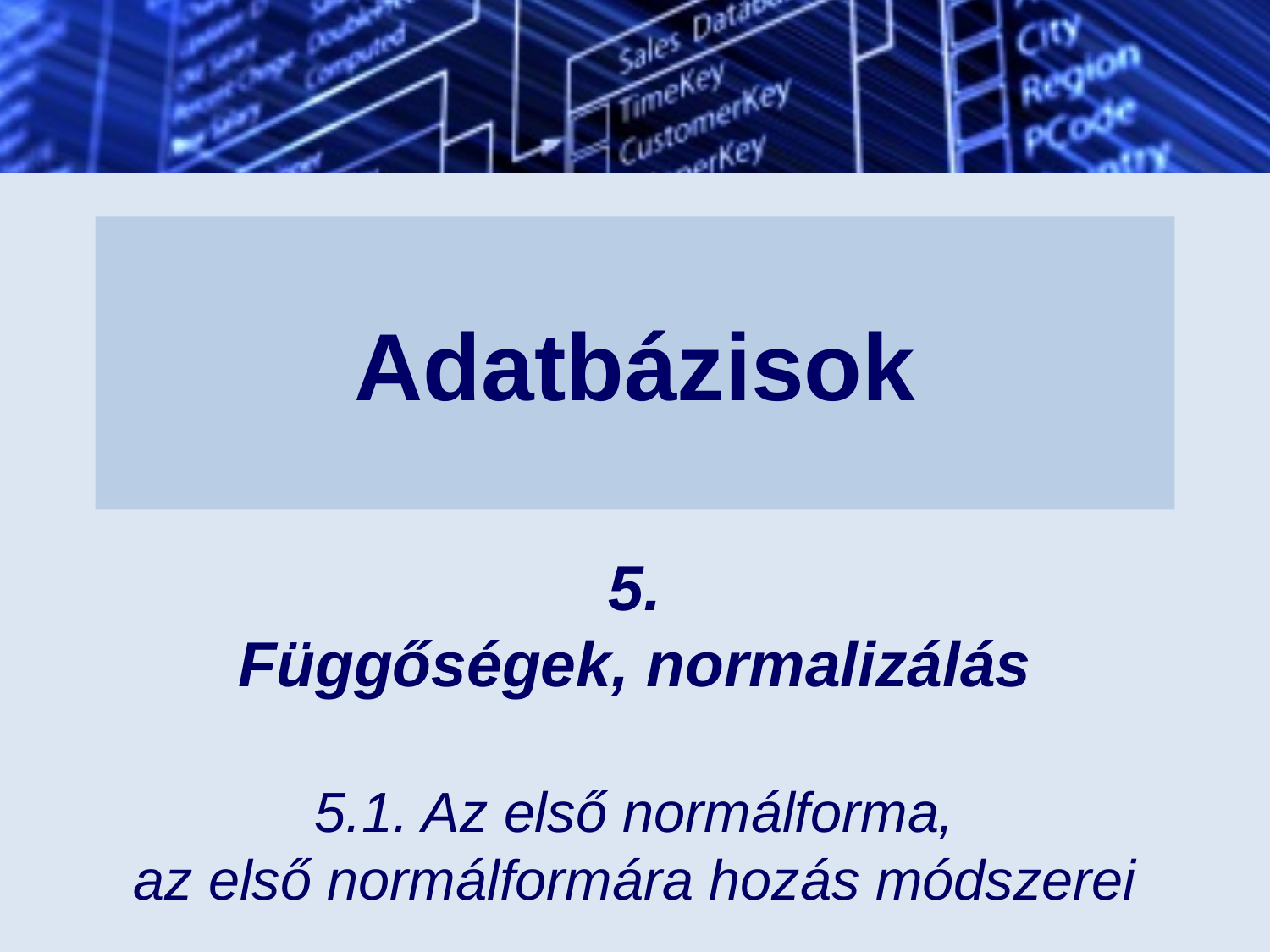

# Adatbázisok
5.
Függőségek, normalizálás

5.1. Az első normálforma,
az első normálformára hozás módszerei